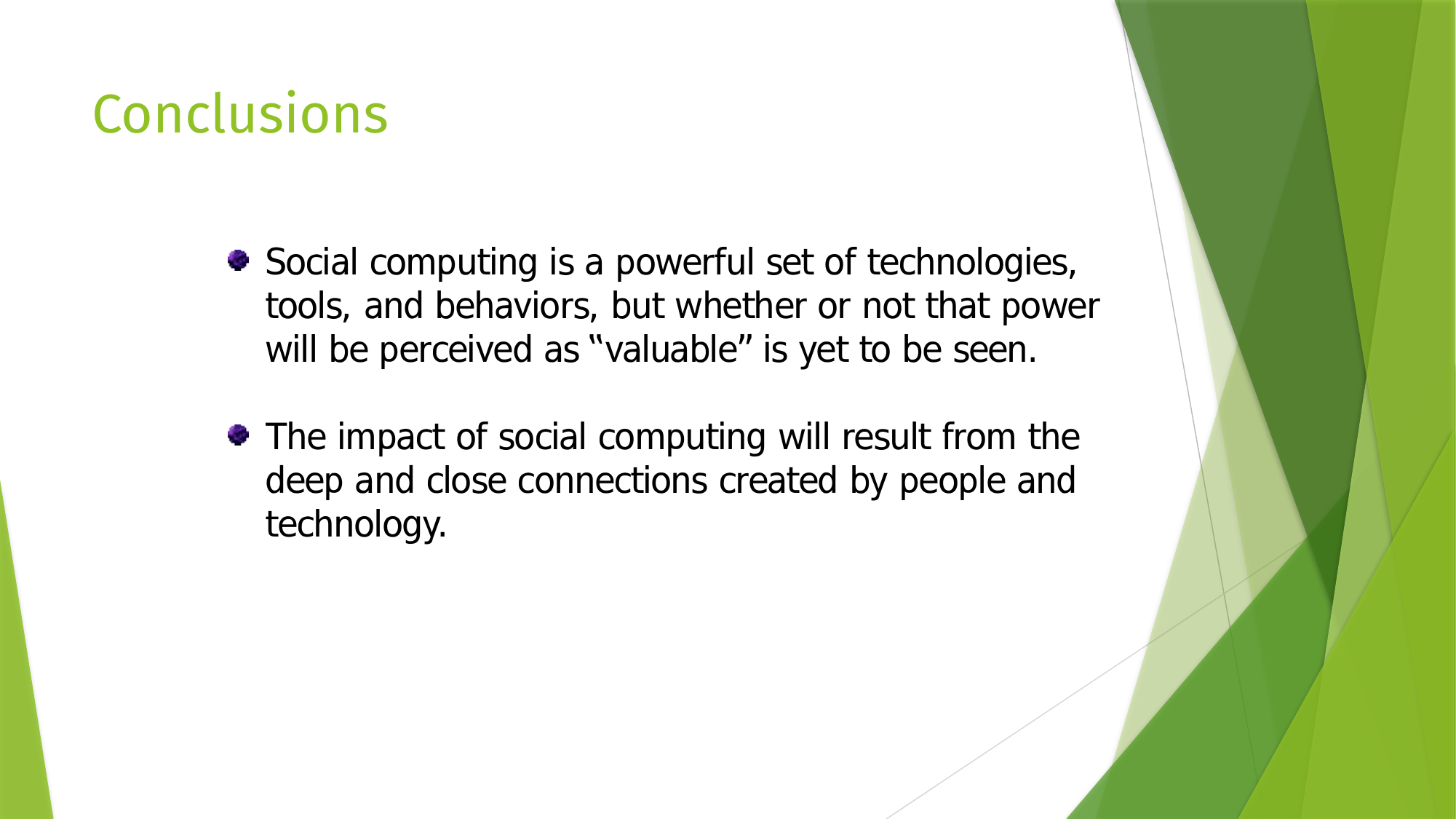

# Conclusions

Social computing is a powerful set of technologies, tools, and behaviors, but whether or not that power will be perceived as “valuable” is yet to be seen.

The impact of social computing will result from the deep and close connections created by people and technology.